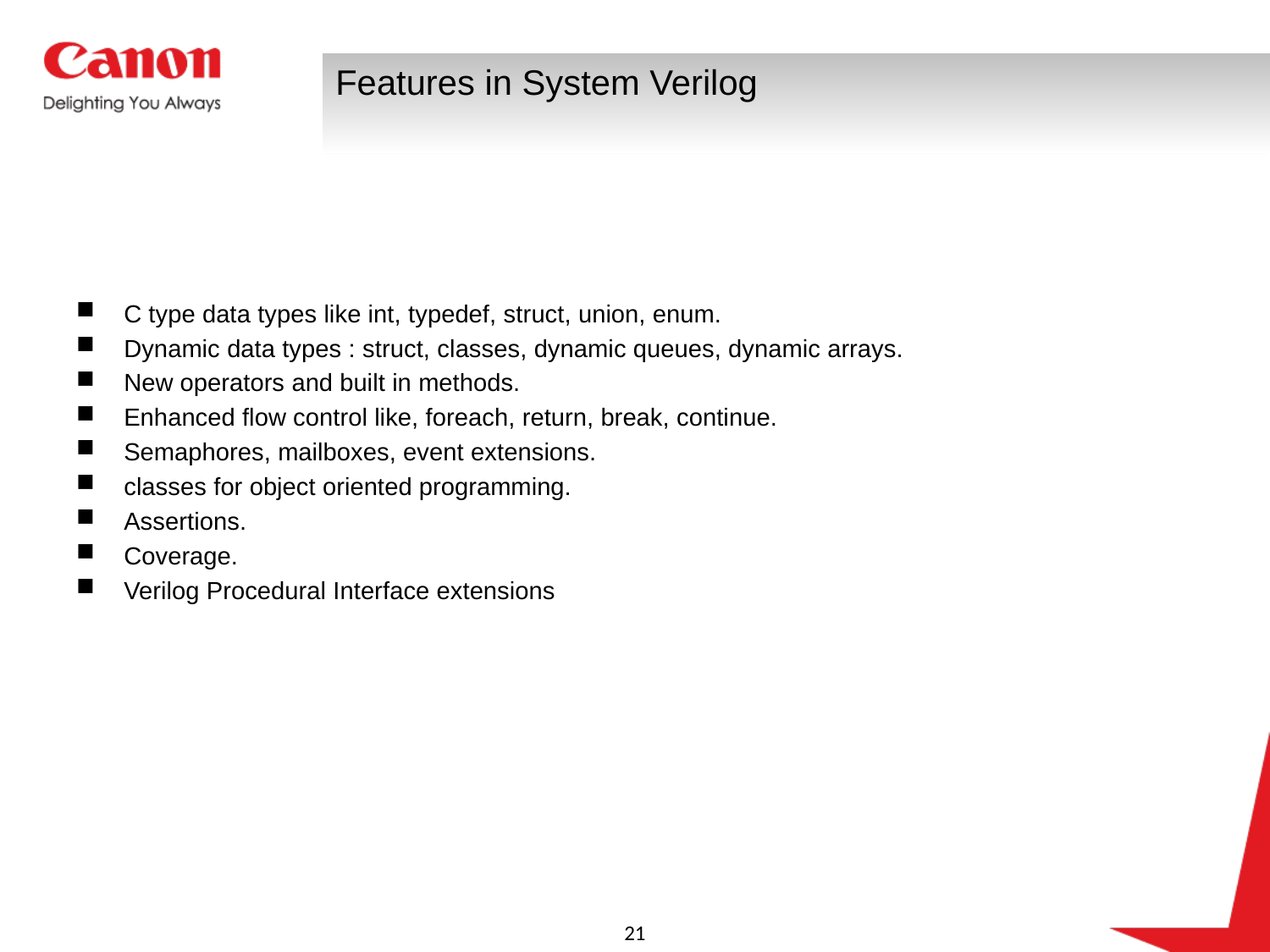

# Features in System Verilog

C type data types like int, typedef, struct, union, enum.
Dynamic data types : struct, classes, dynamic queues, dynamic arrays.
New operators and built in methods.
Enhanced flow control like, foreach, return, break, continue.
Semaphores, mailboxes, event extensions.
classes for object oriented programming.
Assertions.
Coverage.
Verilog Procedural Interface extensions